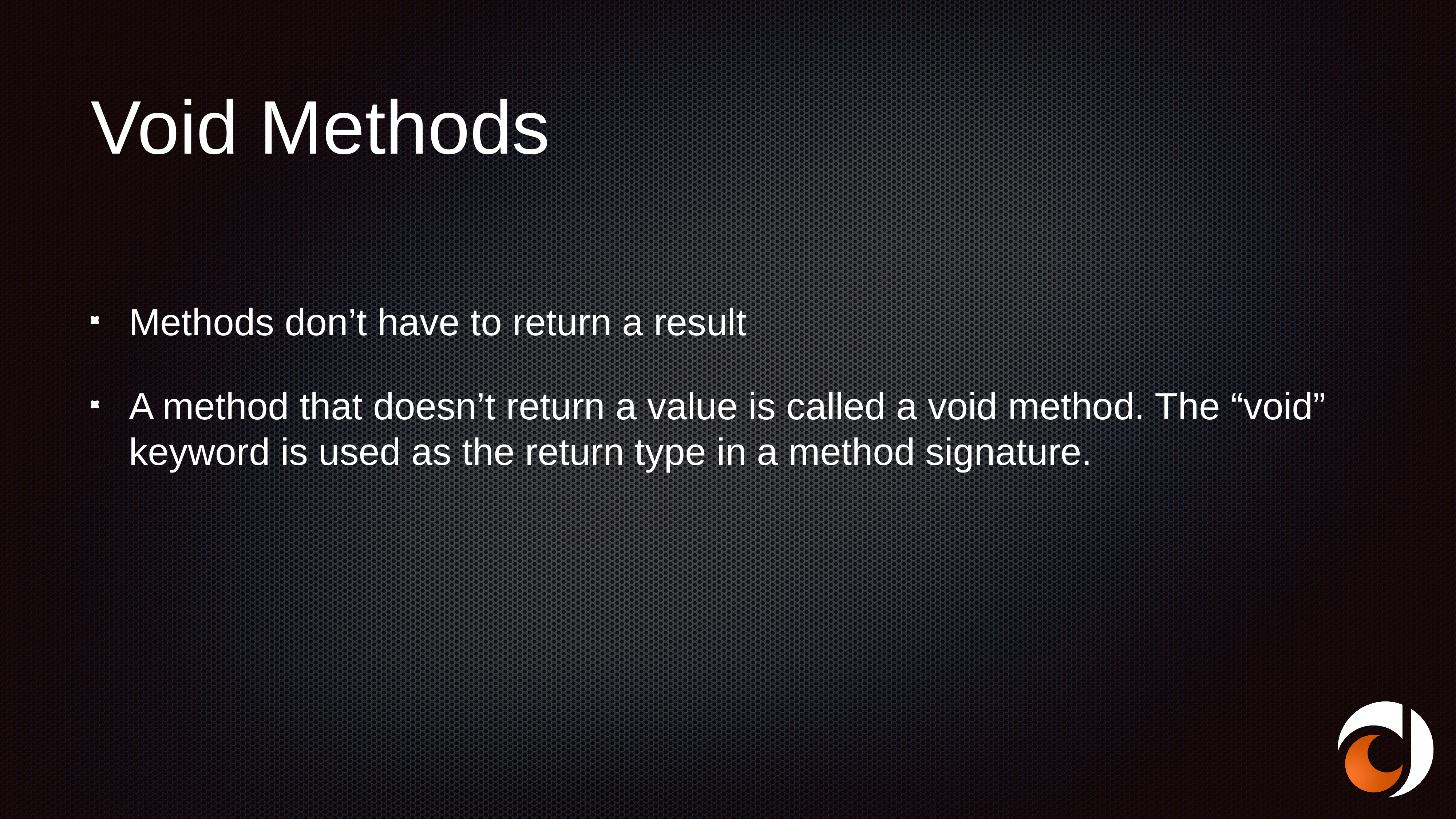

# Void Methods
Methods don’t have to return a result
A method that doesn’t return a value is called a void method. The “void” keyword is used as the return type in a method signature.